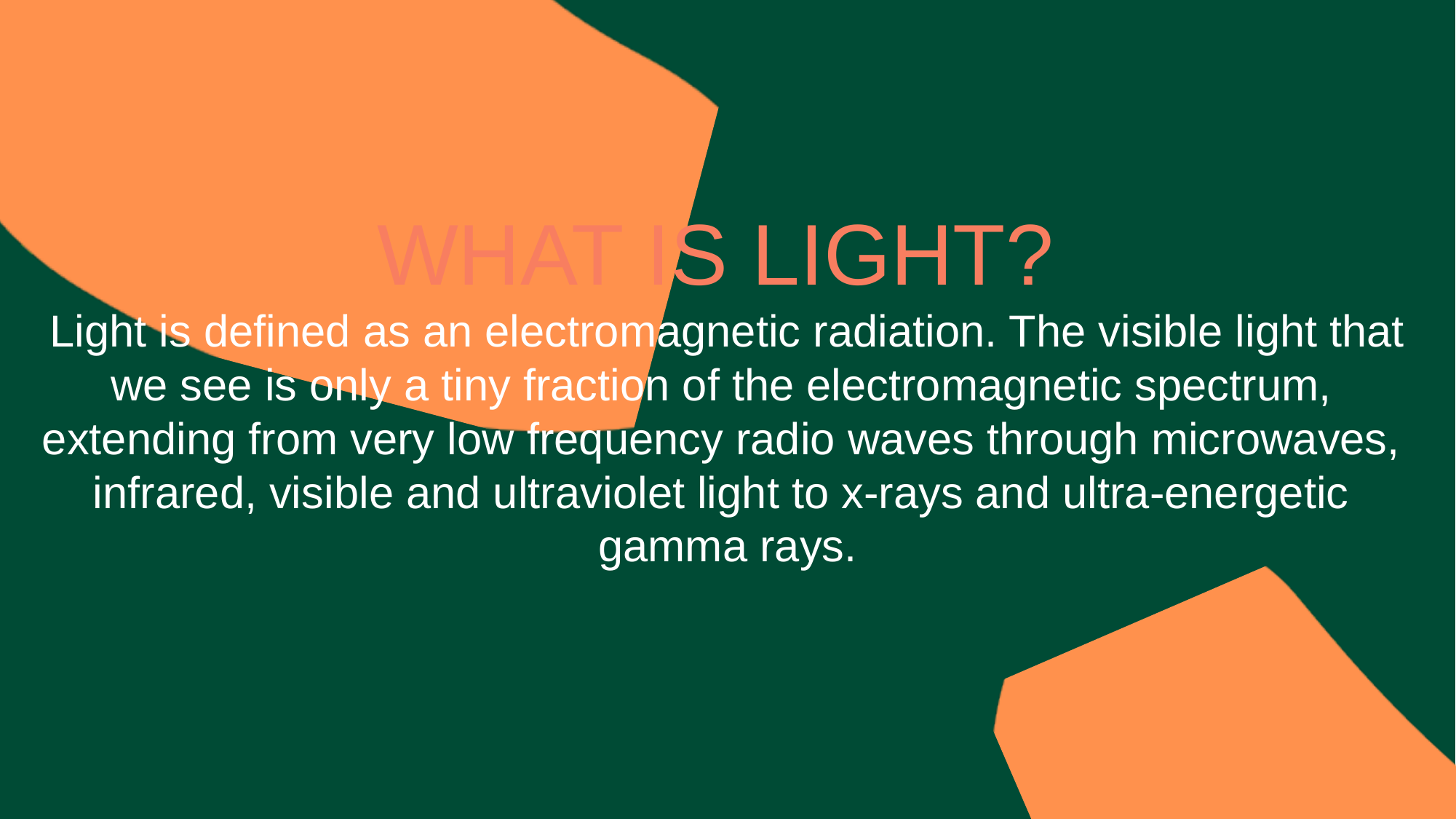

WHAT IS LIGHT?
 Light is defined as an electromagnetic radiation. The visible light that
we see is only a tiny fraction of the electromagnetic spectrum,
extending from very low frequency radio waves through microwaves,
infrared, visible and ultraviolet light to x-rays and ultra-energetic
gamma rays.